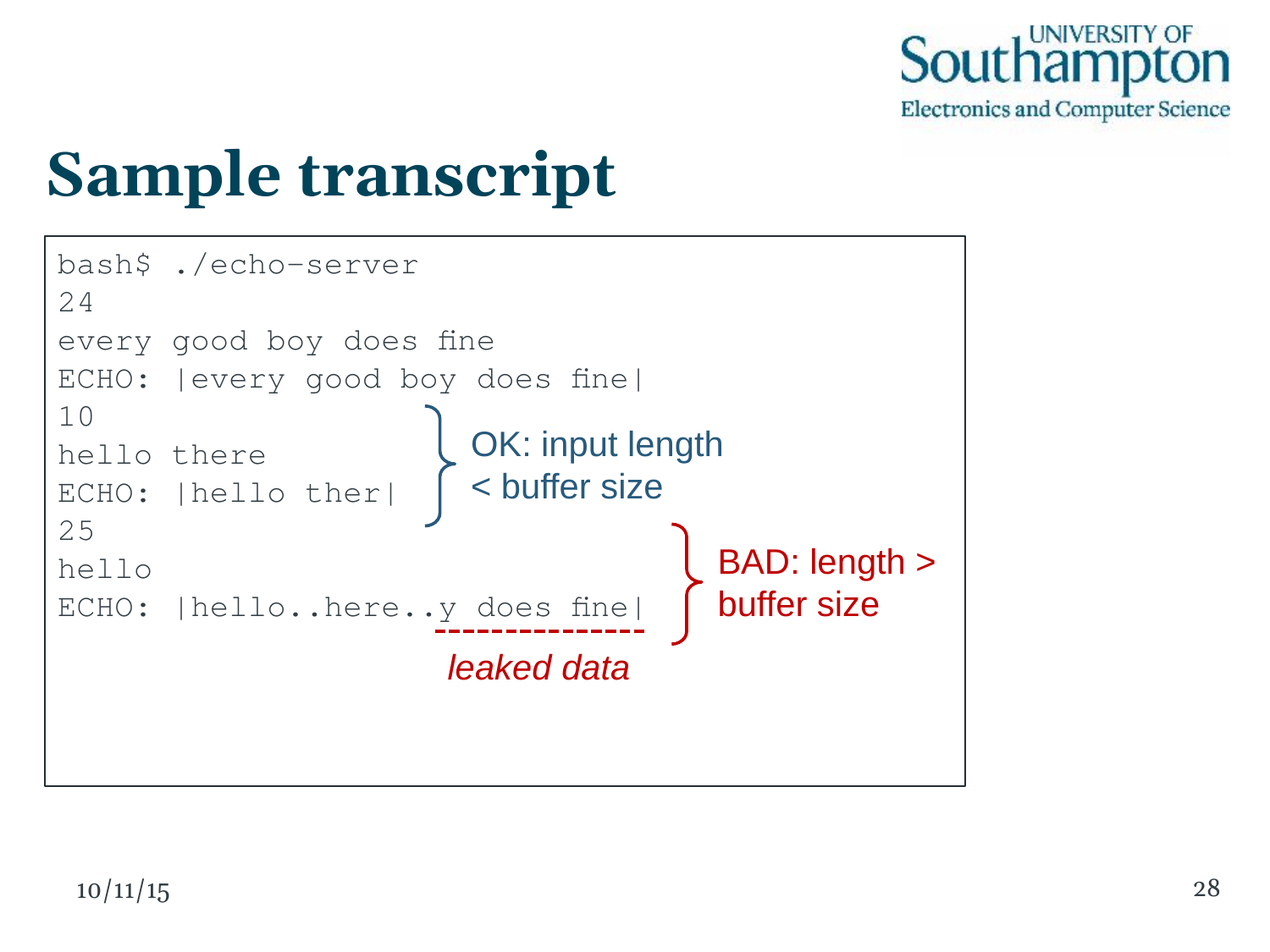

# Sample transcript
bash$ ./echo-server
24
every good boy does fine
ECHO: |every good boy does fine|
10
hello there
ECHO: |hello ther|
25
hello
ECHO: |hello..here..y does fine|

OK: input length < buffer size

BAD: length > buffer size
leaked data
28
10/11/15